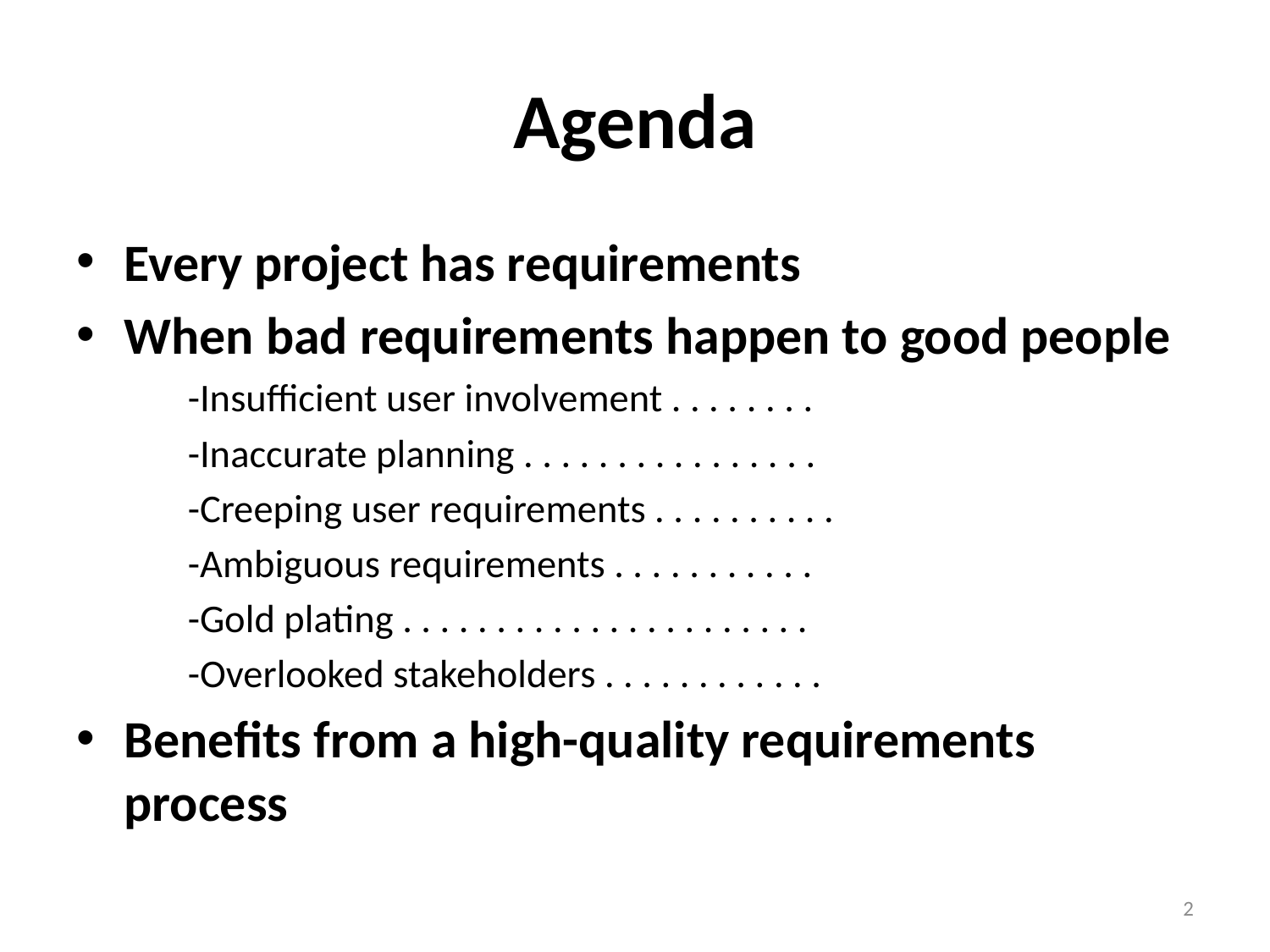

# Agenda
Every project has requirements
When bad requirements happen to good people
-Insufficient user involvement . . . . . . . .
-Inaccurate planning . . . . . . . . . . . . . . . .
-Creeping user requirements . . . . . . . . . .
-Ambiguous requirements . . . . . . . . . . .
-Gold plating . . . . . . . . . . . . . . . . . . . . . .
-Overlooked stakeholders . . . . . . . . . . . .
Benefits from a high-quality requirements process

2